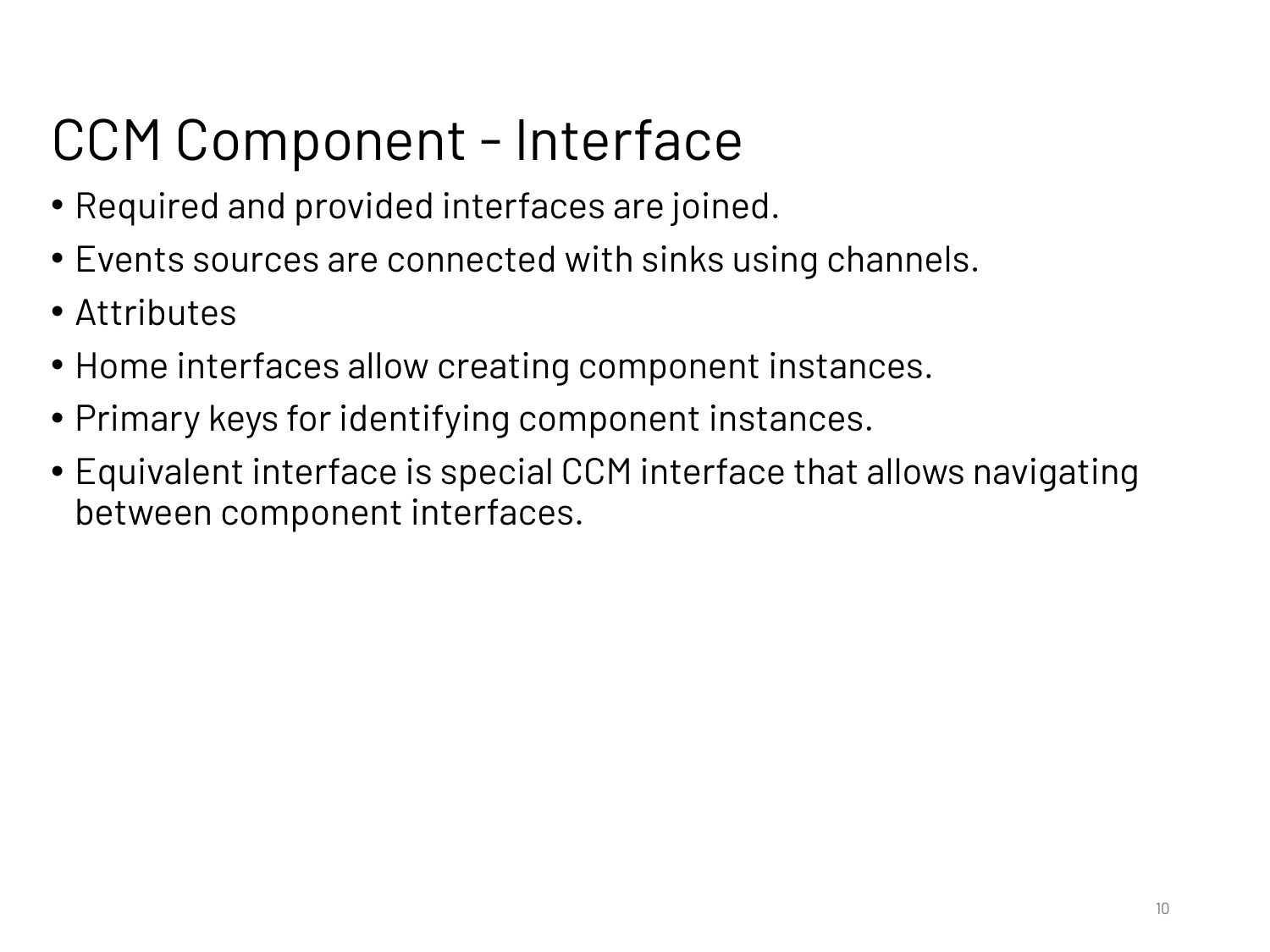

# CCM Component - Interface
Required and provided interfaces are joined.
Events sources are connected with sinks using channels.
Attributes
Home interfaces allow creating component instances.
Primary keys for identifying component instances.
Equivalent interface is special CCM interface that allows navigating between component interfaces.
10